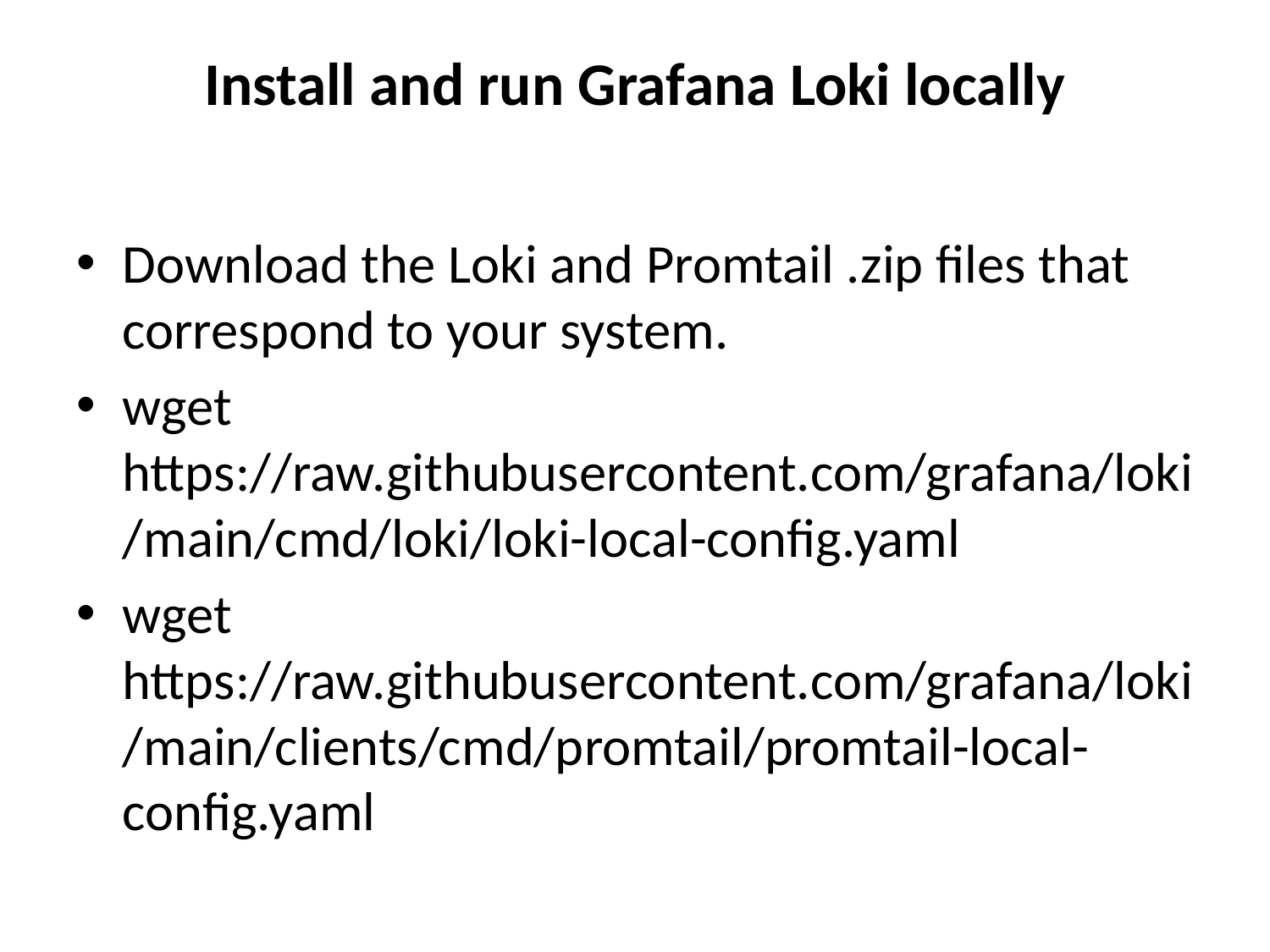

# Install and run Grafana Loki locally
Download the Loki and Promtail .zip files that correspond to your system.
wget https://raw.githubusercontent.com/grafana/loki/main/cmd/loki/loki-local-config.yaml
wget https://raw.githubusercontent.com/grafana/loki/main/clients/cmd/promtail/promtail-local-config.yaml